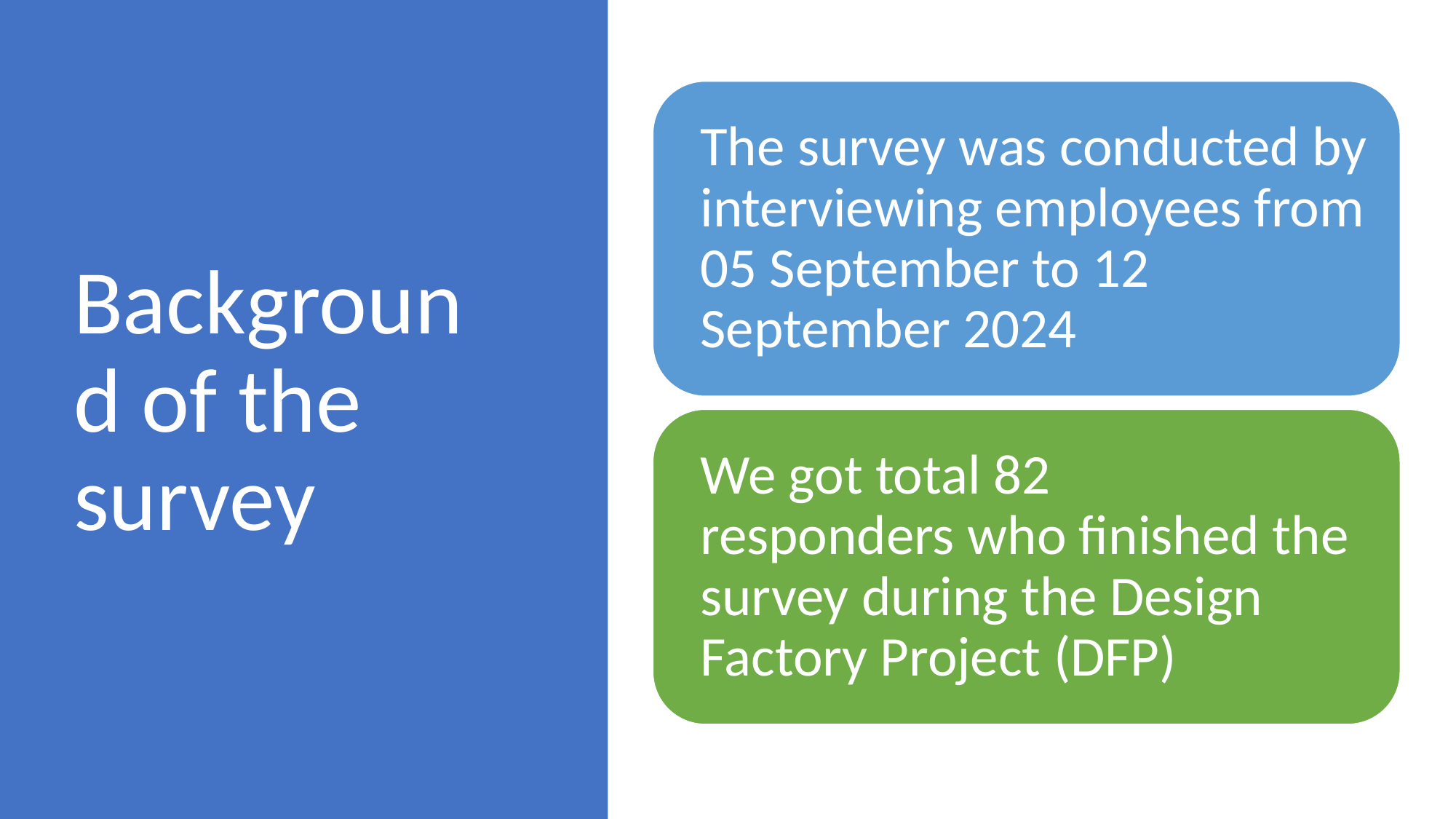

# Background of the survey
The survey was conducted by interviewing employees from 05 September to 12 September 2024
We got total 82 responders who finished the survey during the Design Factory Project (DFP)